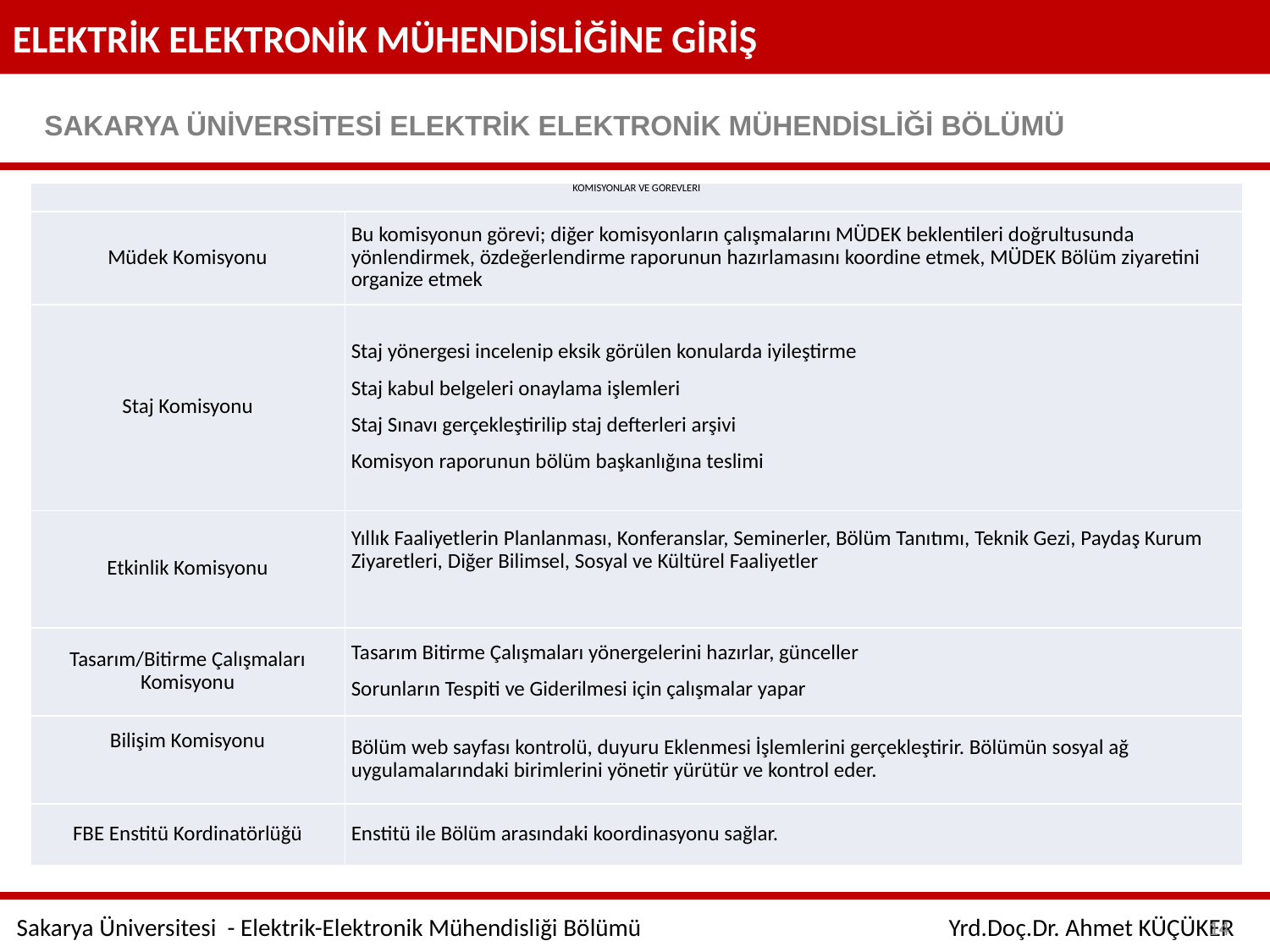

ELEKTRİK ELEKTRONİK MÜHENDİSLİĞİNE GİRİŞ

SAKARYA ÜNİVERSİTESİ ELEKTRİK ELEKTRONİK MÜHENDİSLİĞİ BÖLÜMÜ

| KOMİSYONLAR VE GÖREVLERİ |  |
| --- | --- |
| Müdek Komisyonu | Bu komisyonun görevi; diğer komisyonların çalışmalarını MÜDEK beklentileri doğrultusunda yönlendirmek, özdeğerlendirme raporunun hazırlamasını koordine etmek, MÜDEK Bölüm ziyaretini organize etmek |
| Staj Komisyonu | Staj yönergesi incelenip eksik görülen konularda iyileştirme Staj kabul belgeleri onaylama işlemleri Staj Sınavı gerçekleştirilip staj defterleri arşivi Komisyon raporunun bölüm başkanlığına teslimi |
| Etkinlik Komisyonu | Yıllık Faaliyetlerin Planlanması, Konferanslar, Seminerler, Bölüm Tanıtımı, Teknik Gezi, Paydaş Kurum Ziyaretleri, Diğer Bilimsel, Sosyal ve Kültürel Faaliyetler |
| Tasarım/Bitirme Çalışmaları Komisyonu | Tasarım Bitirme Çalışmaları yönergelerini hazırlar, günceller Sorunların Tespiti ve Giderilmesi için çalışmalar yapar |
| Bilişim Komisyonu | Bölüm web sayfası kontrolü, duyuru Eklenmesi İşlemlerini gerçekleştirir. Bölümün sosyal ağ uygulamalarındaki birimlerini yönetir yürütür ve kontrol eder. |
| FBE Enstitü Kordinatörlüğü | Enstitü ile Bölüm arasındaki koordinasyonu sağlar. |
14
Sakarya Üniversitesi  - Elektrik-Elektronik Mühendisliği Bölümü
Yrd.Doç.Dr. Ahmet KÜÇÜKER